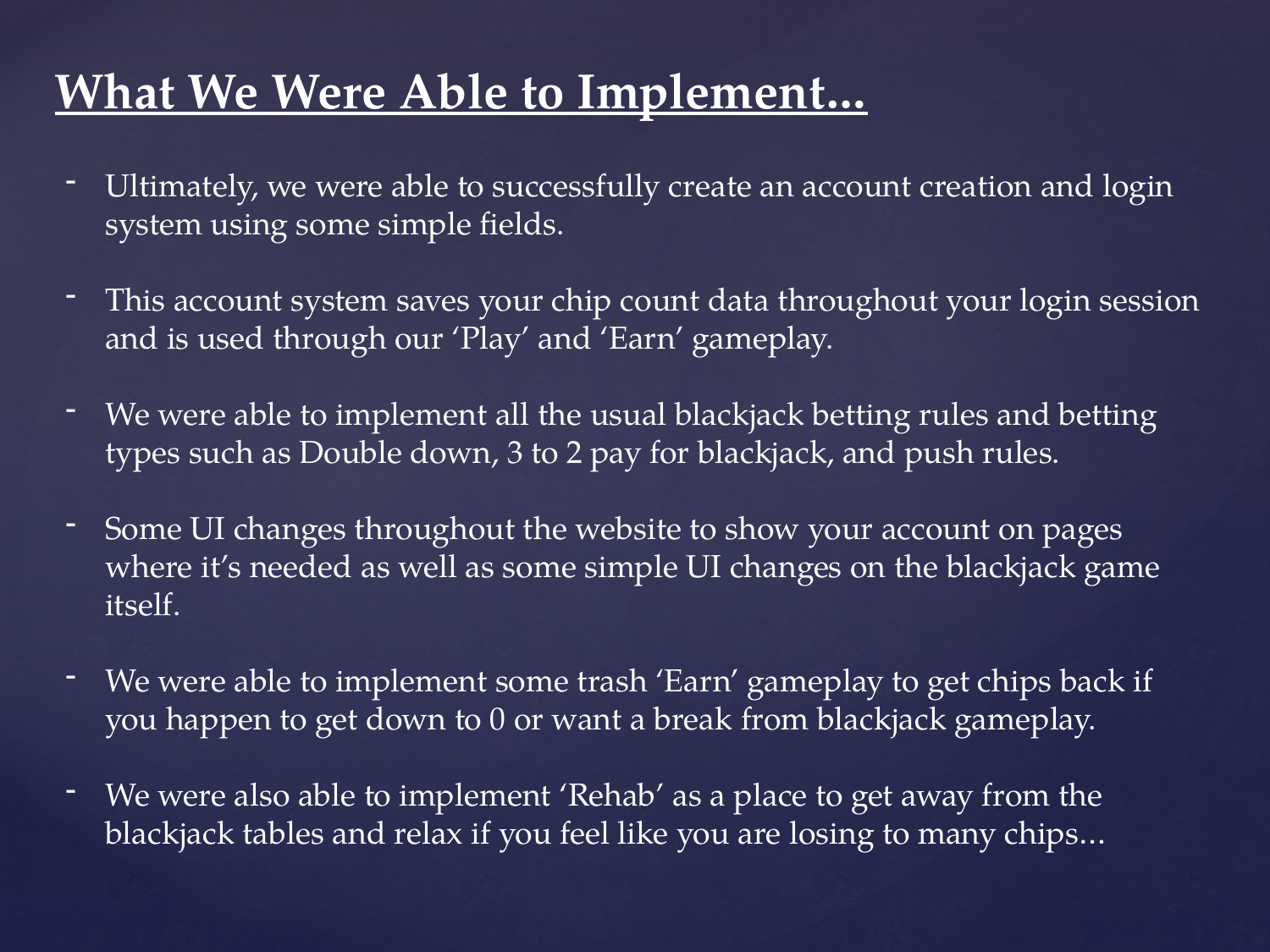

What We Were Able to Implement…
Ultimately, we were able to successfully create an account creation and login system using some simple fields.

This account system saves your chip count data throughout your login session and is used through our ‘Play’ and ‘Earn’ gameplay.

We were able to implement all the usual blackjack betting rules and betting types such as Double down, 3 to 2 pay for blackjack, and push rules.

Some UI changes throughout the website to show your account on pages where it’s needed as well as some simple UI changes on the blackjack game itself.

We were able to implement some trash ‘Earn’ gameplay to get chips back if you happen to get down to 0 or want a break from blackjack gameplay.

We were also able to implement ‘Rehab’ as a place to get away from the blackjack tables and relax if you feel like you are losing to many chips…

#